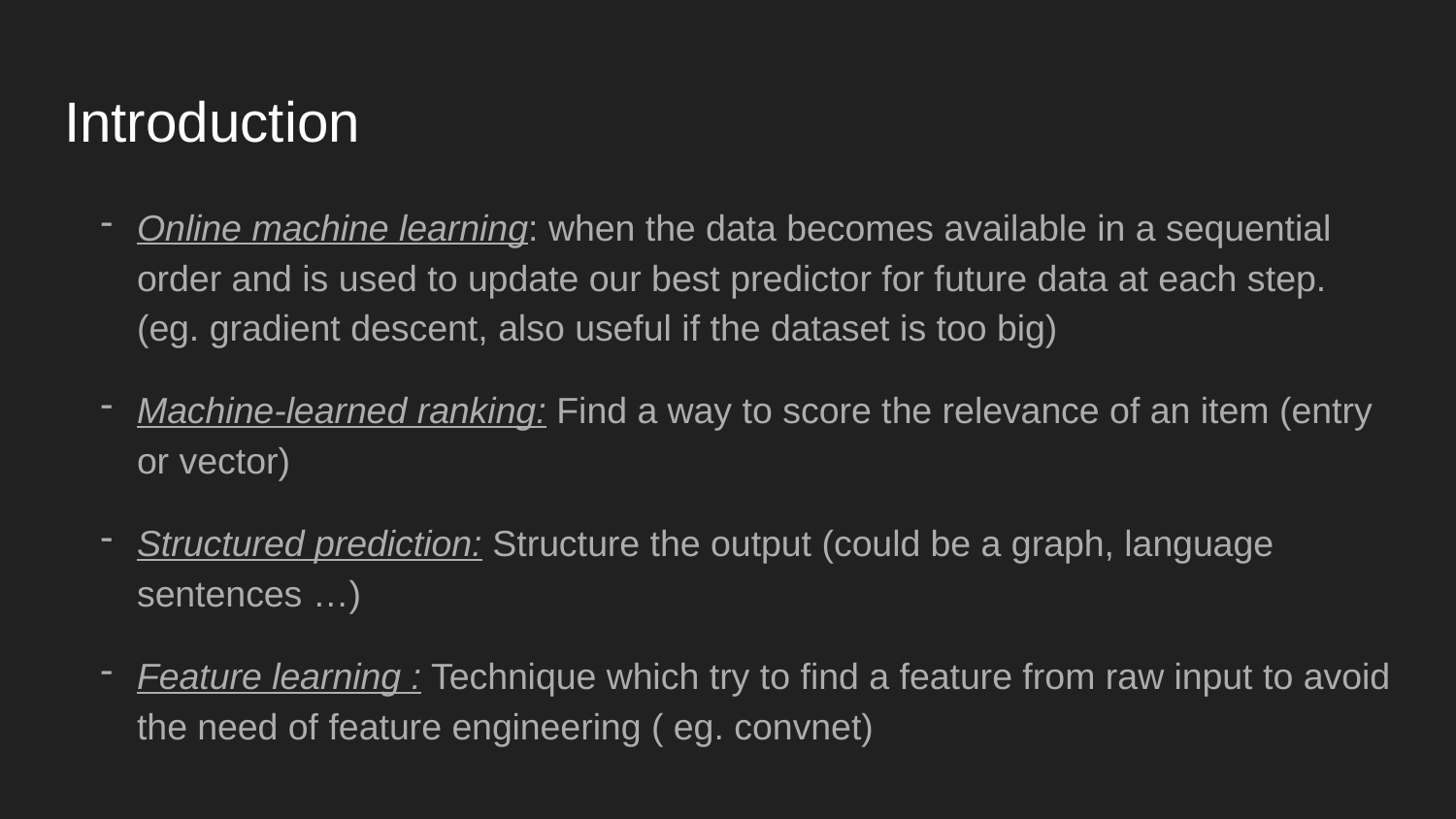

# Introduction
Online machine learning: when the data becomes available in a sequential order and is used to update our best predictor for future data at each step. (eg. gradient descent, also useful if the dataset is too big)
Machine-learned ranking: Find a way to score the relevance of an item (entry or vector)
Structured prediction: Structure the output (could be a graph, language sentences …)
Feature learning : Technique which try to find a feature from raw input to avoid the need of feature engineering ( eg. convnet)